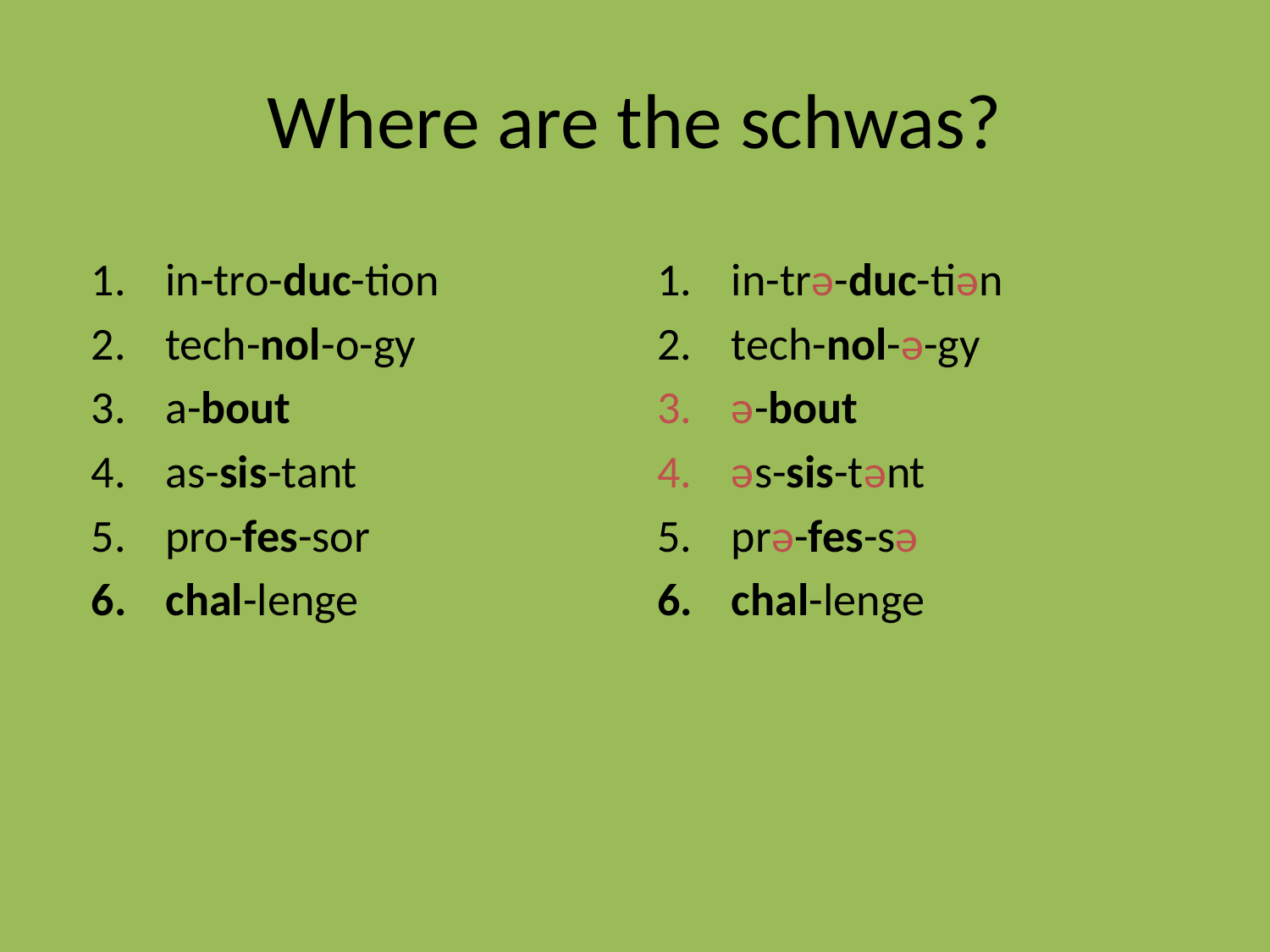

# Where are the schwas?
in-tro-duc-tion
tech-nol-o-gy
a-bout
as-sis-tant
pro-fes-sor
chal-lenge
in-trə-duc-tiən
tech-nol-ə-gy
ə-bout
əs-sis-tənt
prə-fes-sə
chal-lenge